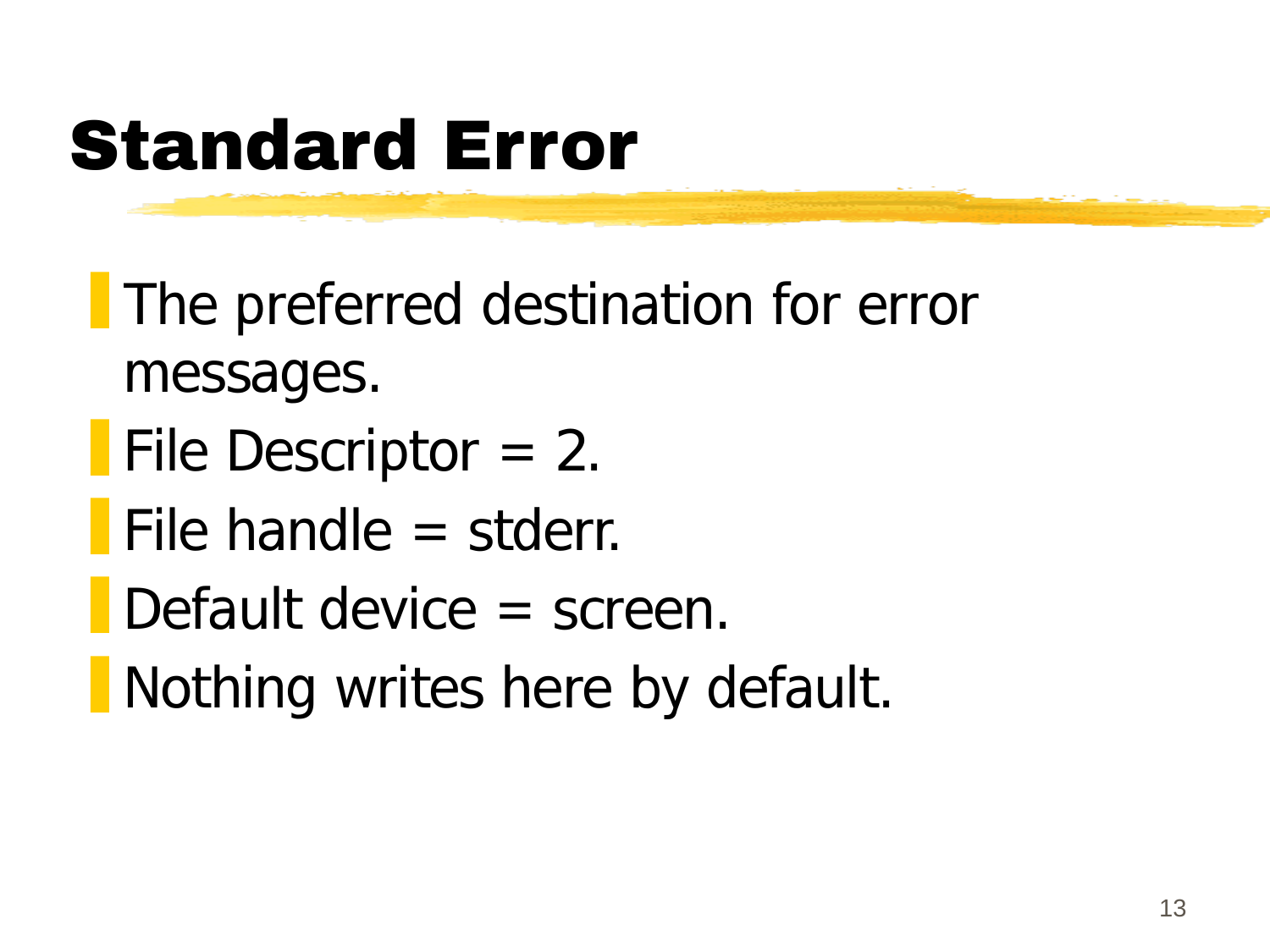

# Standard Error
The preferred destination for error messages.
File Descriptor = 2.
File handle = stderr.
Default device = screen.
Nothing writes here by default.
13